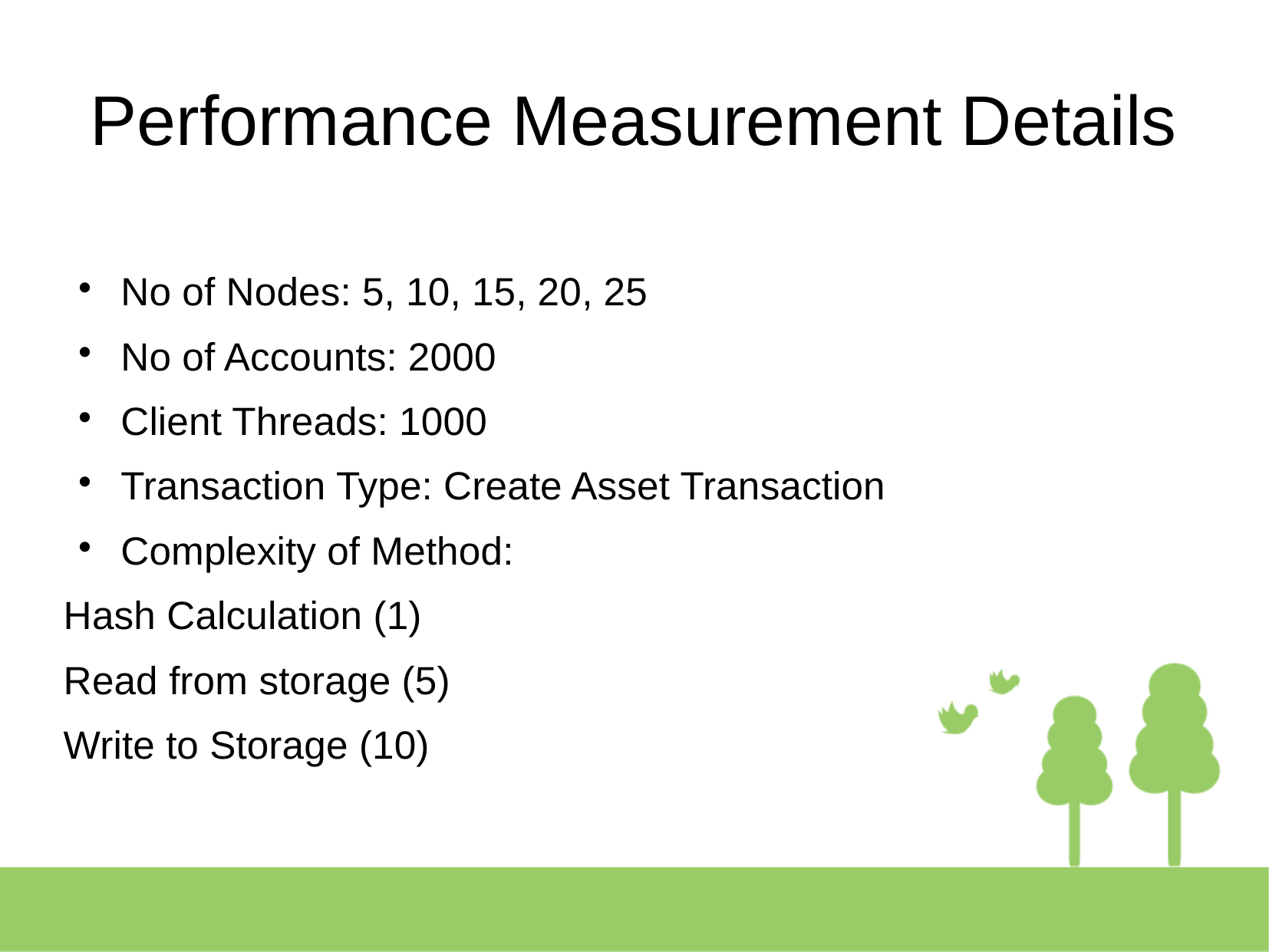

Performance Measurement Details

No of Nodes: 5, 10, 15, 20, 25
No of Accounts: 2000
Client Threads: 1000
Transaction Type: Create Asset Transaction
Complexity of Method:
Hash Calculation (1)
Read from storage (5)
Write to Storage (10)